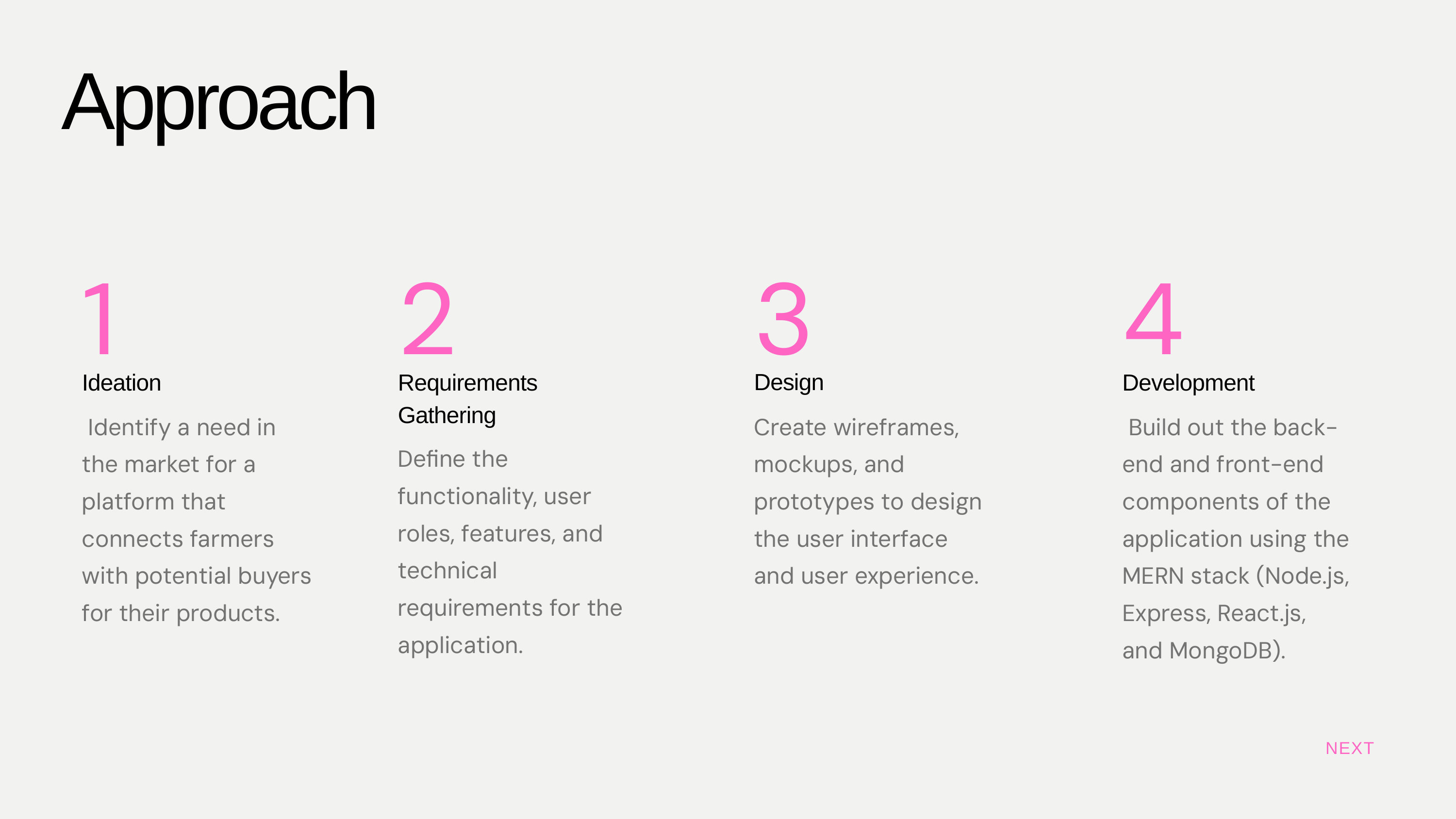

Approach
1
Ideation
 Identify a need in the market for a platform that connects farmers with potential buyers for their products.
2
Requirements Gathering
Define the functionality, user roles, features, and technical requirements for the application.
3
Design
Create wireframes, mockups, and prototypes to design the user interface and user experience.
4
Development
 Build out the back-end and front-end components of the application using the MERN stack (Node.js, Express, React.js, and MongoDB).
NEXT